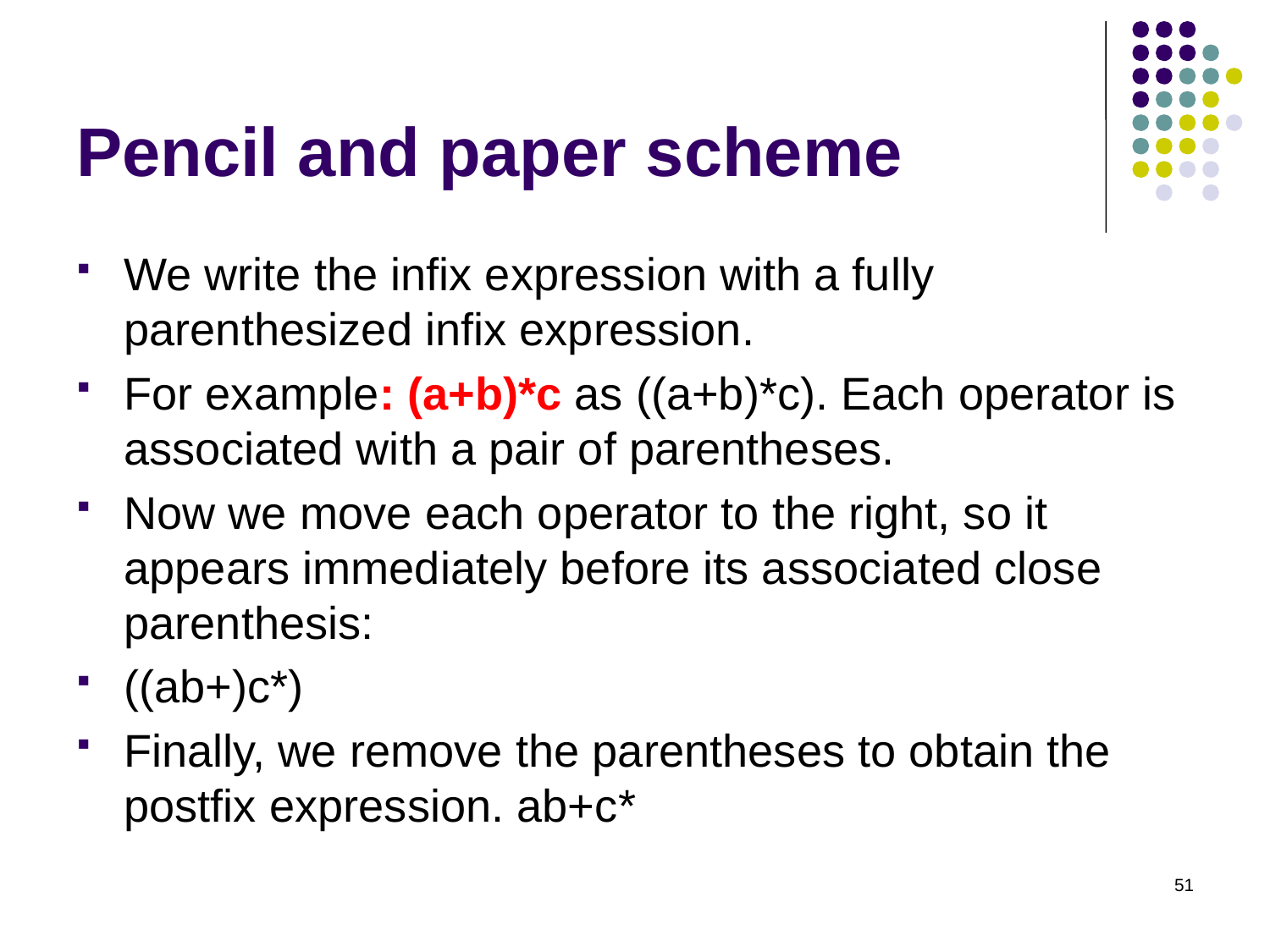

# Pencil and paper scheme
We write the infix expression with a fully parenthesized infix expression.
For example: (a+b)*c as ((a+b)*c). Each operator is associated with a pair of parentheses.
Now we move each operator to the right, so it appears immediately before its associated close parenthesis:
((ab+)c*)
Finally, we remove the parentheses to obtain the postfix expression. ab+c*
51